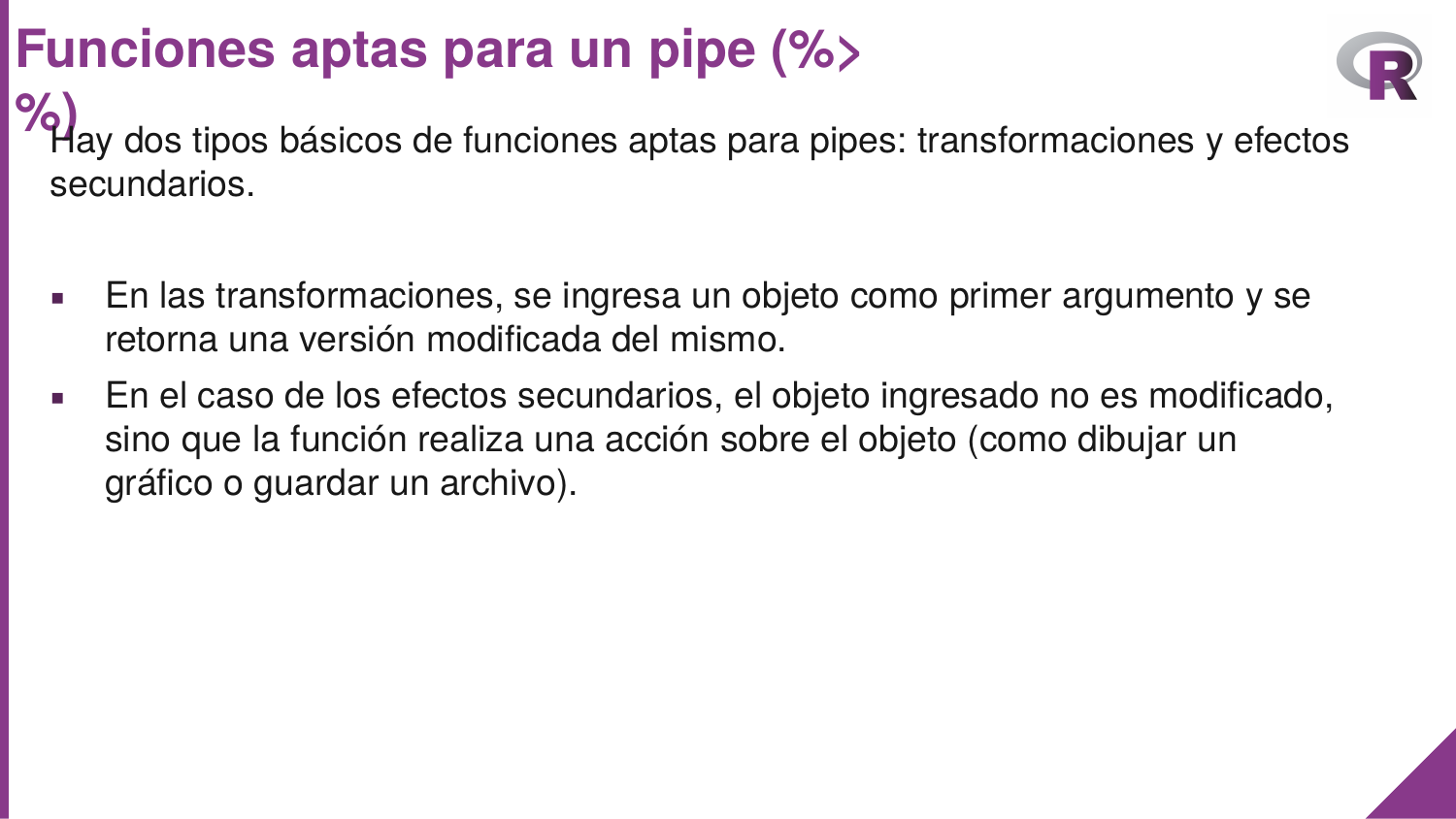

# Funciones aptas para un pipe (%>%)
Hay dos tipos básicos de funciones aptas para pipes: transformaciones y efectos secundarios.

En las transformaciones, se ingresa un objeto como primer argumento y se retorna una versión modificada del mismo.
En el caso de los efectos secundarios, el objeto ingresado no es modificado, sino que la función realiza una acción sobre el objeto (como dibujar un gráfico o guardar un archivo).